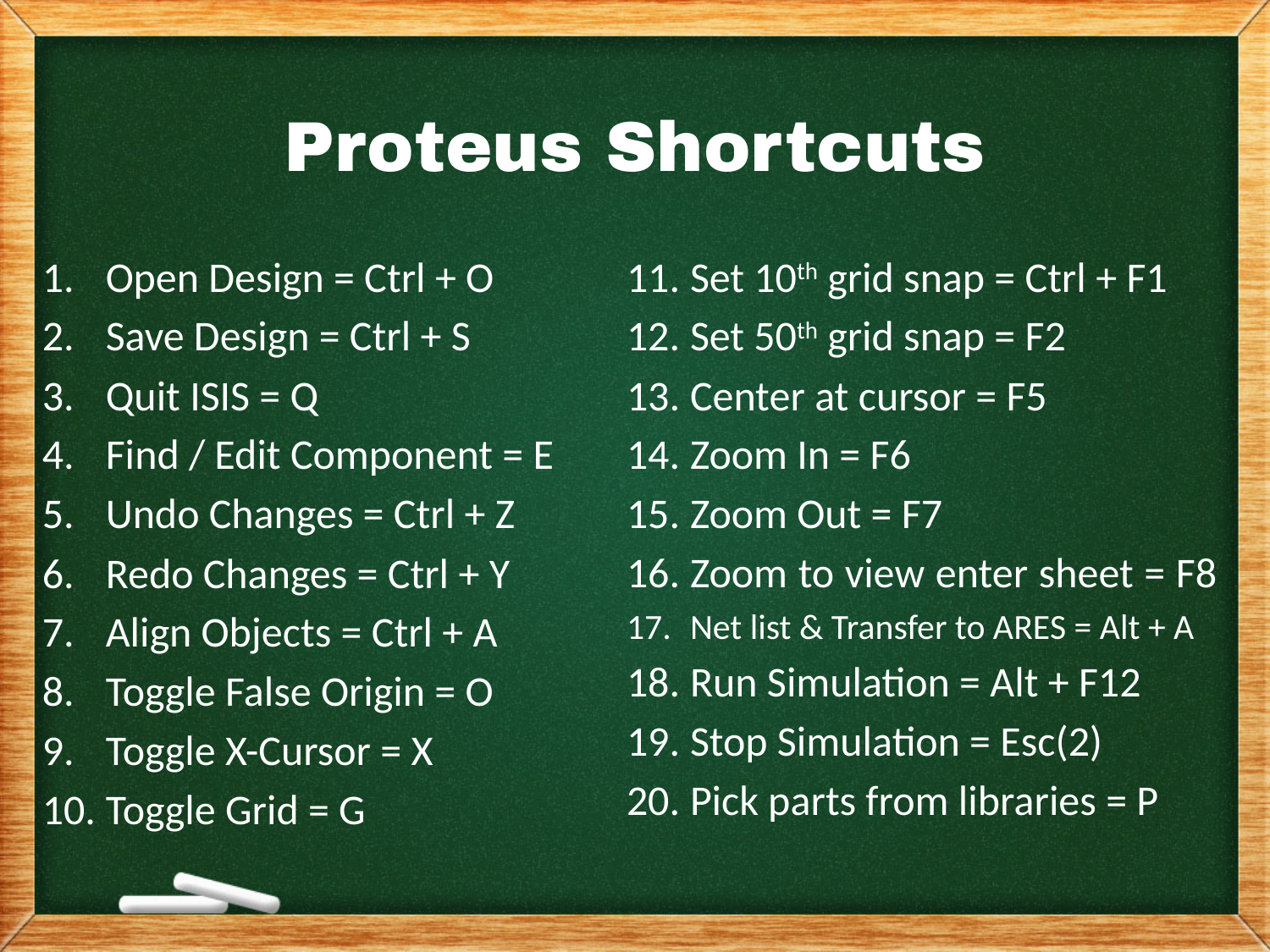

# Proteus Shortcuts
Open Design = Ctrl + O
Save Design = Ctrl + S
Quit ISIS = Q
Find / Edit Component = E
Undo Changes = Ctrl + Z
Redo Changes = Ctrl + Y
Align Objects = Ctrl + A
Toggle False Origin = O
Toggle X-Cursor = X
Toggle Grid = G
Set 10th grid snap = Ctrl + F1
Set 50th grid snap = F2
Center at cursor = F5
Zoom In = F6
Zoom Out = F7
Zoom to view enter sheet = F8
Net list & Transfer to ARES = Alt + A
Run Simulation = Alt + F12
Stop Simulation = Esc(2)
Pick parts from libraries = P